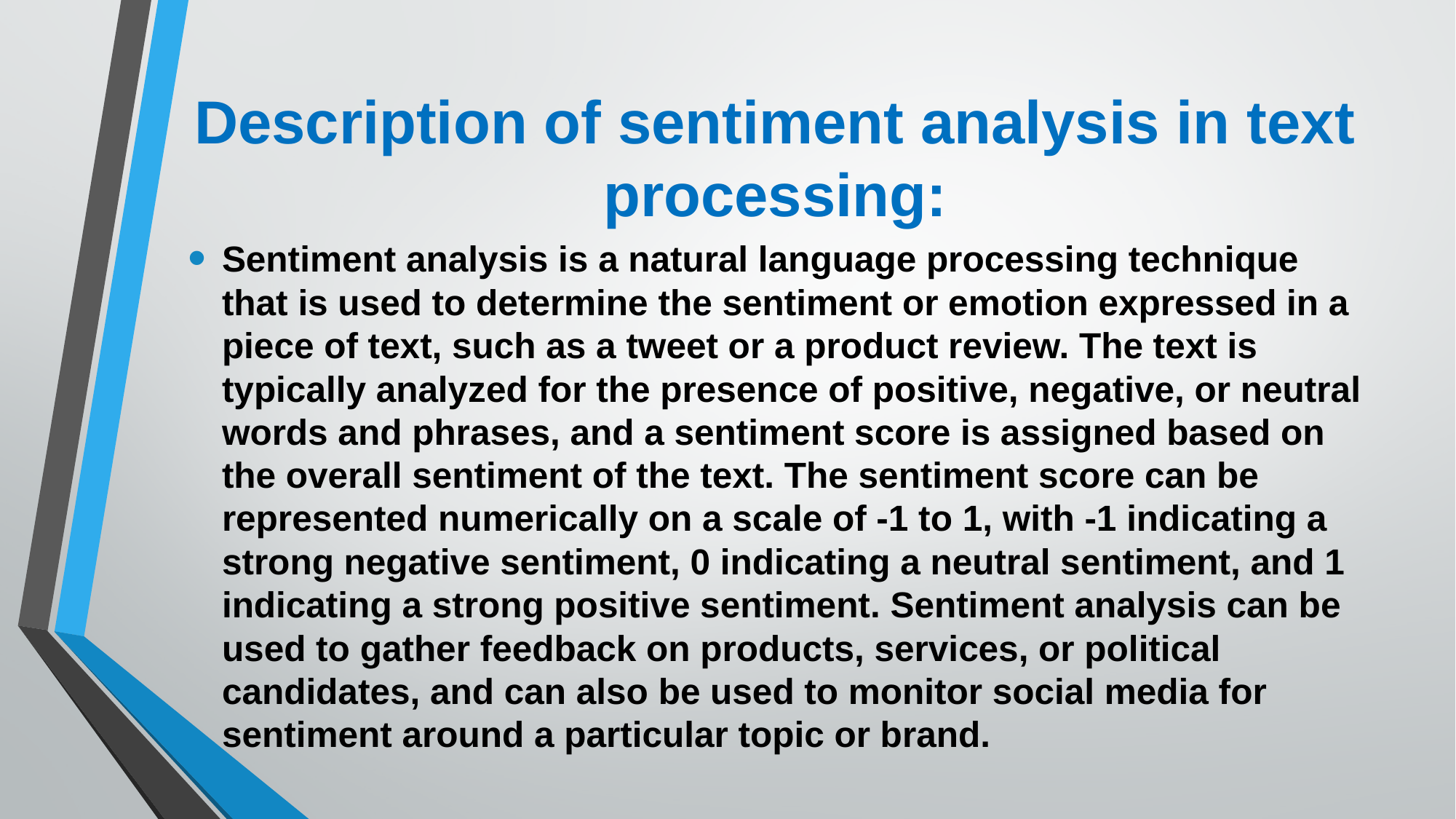

# Description of sentiment analysis in text processing:
Sentiment analysis is a natural language processing technique that is used to determine the sentiment or emotion expressed in a piece of text, such as a tweet or a product review. The text is typically analyzed for the presence of positive, negative, or neutral words and phrases, and a sentiment score is assigned based on the overall sentiment of the text. The sentiment score can be represented numerically on a scale of -1 to 1, with -1 indicating a strong negative sentiment, 0 indicating a neutral sentiment, and 1 indicating a strong positive sentiment. Sentiment analysis can be used to gather feedback on products, services, or political candidates, and can also be used to monitor social media for sentiment around a particular topic or brand.